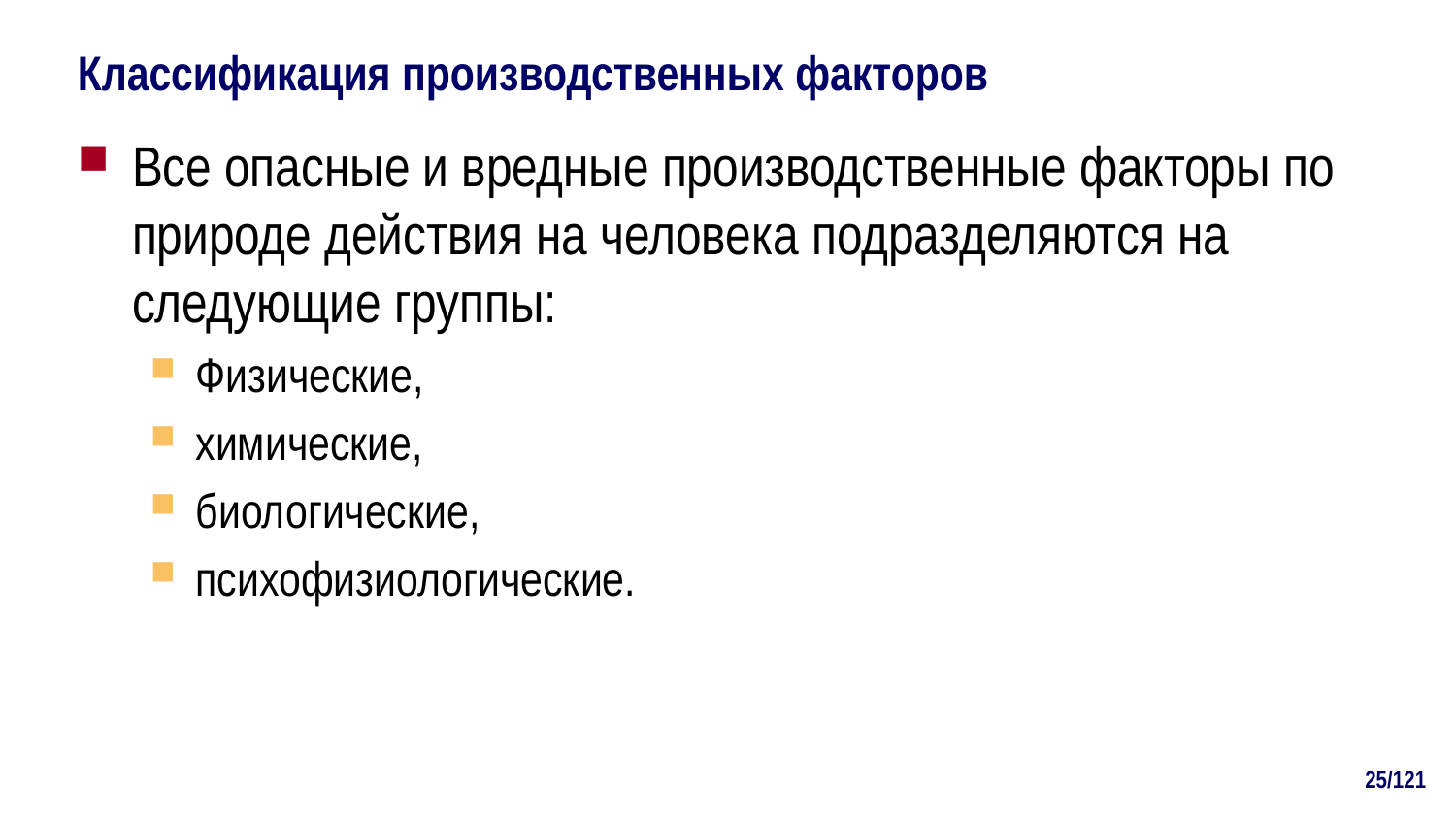

# Классификация производственных факторов
Все опасные и вредные производственные факторы по природе действия на человека подразделяются на следующие группы:
Физические,
химические,
биологические,
психофизиологические.